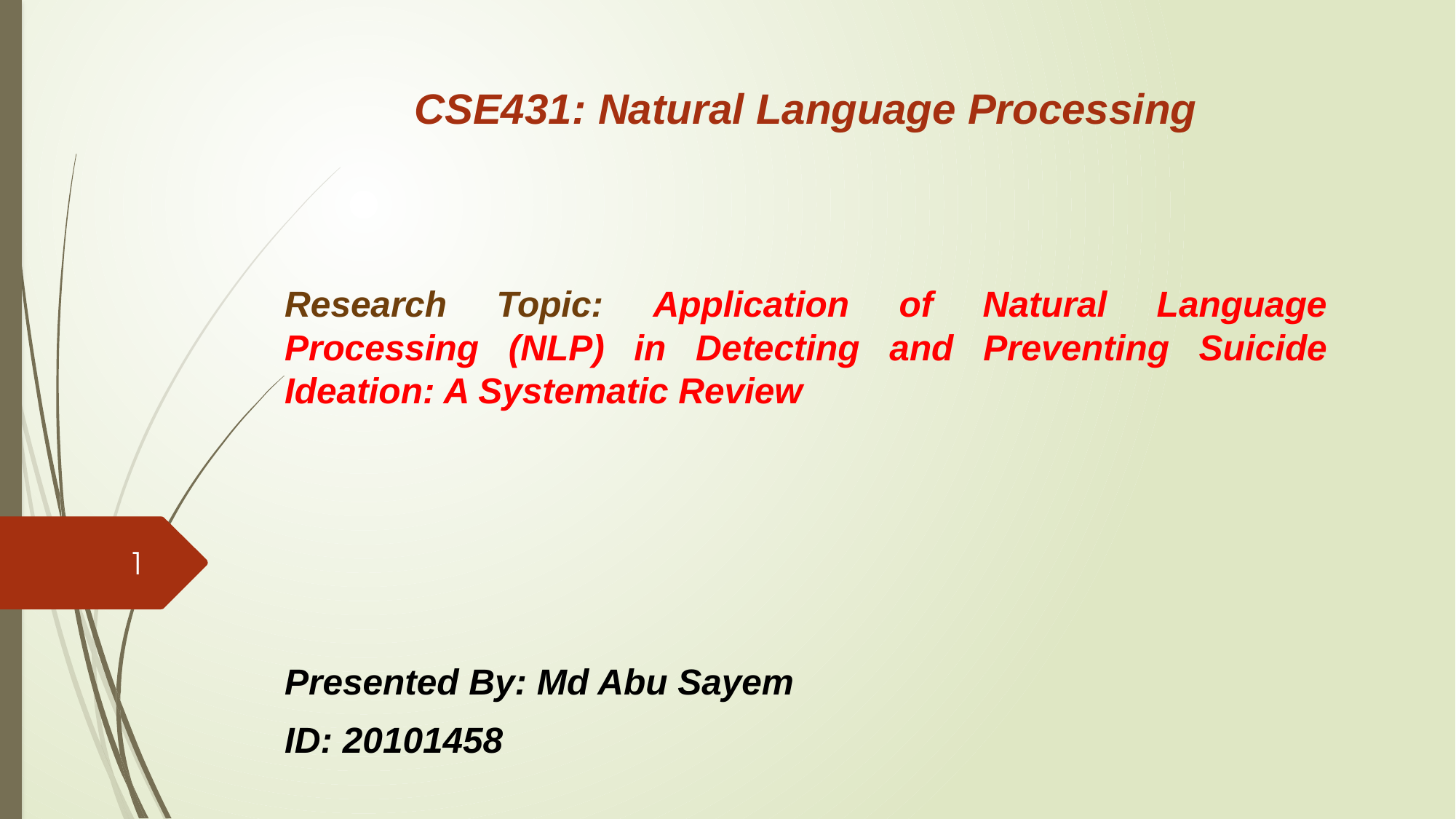

# CSE431: Natural Language Processing

Research Topic: Application of Natural Language Processing (NLP) in Detecting and Preventing Suicide Ideation: A Systematic Review

Presented By: Md Abu Sayem
ID: 20101458
1